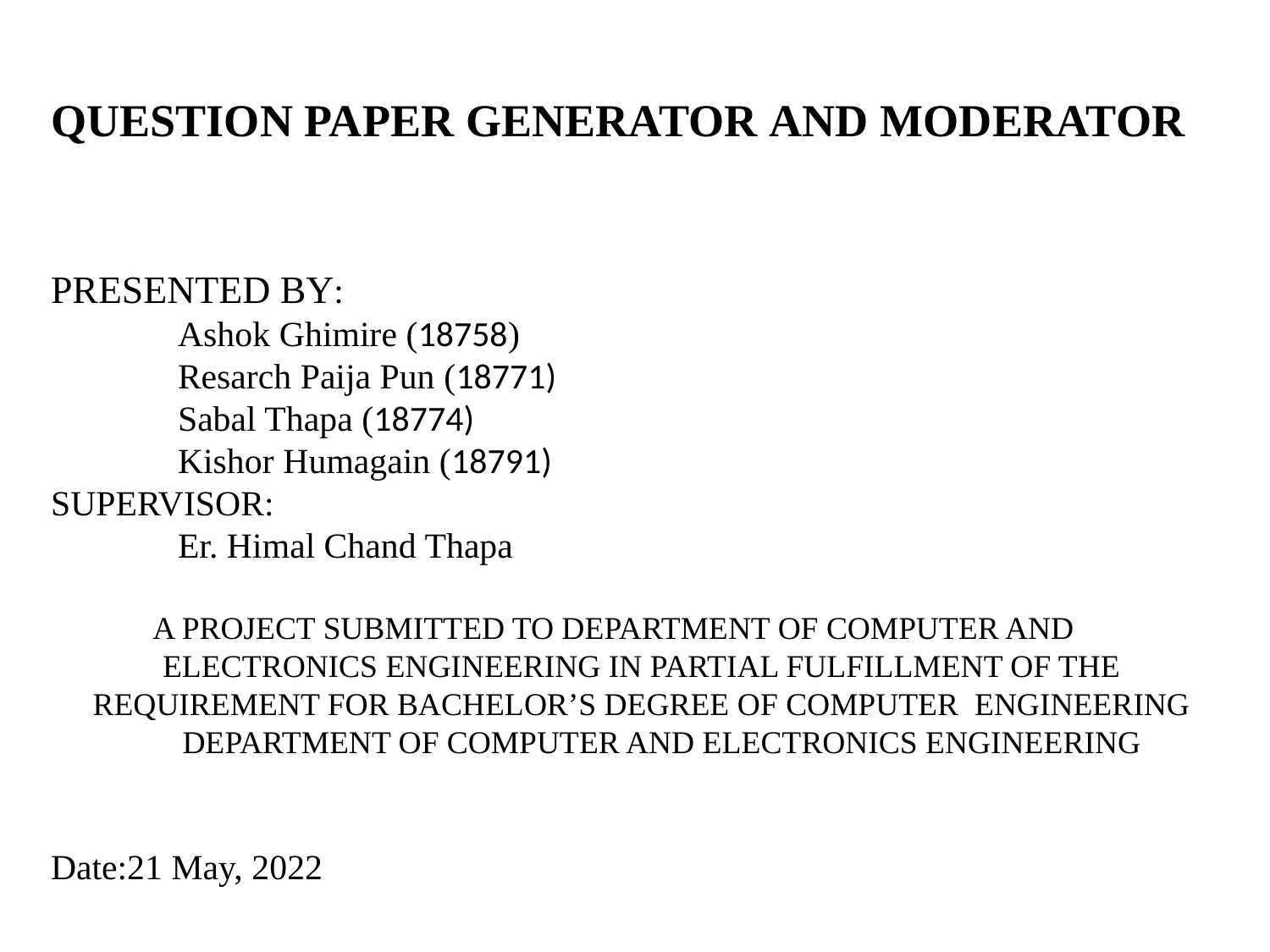

QUESTION PAPER GENERATOR AND MODERATOR

PRESENTED BY:
	Ashok Ghimire (18758)
	Resarch Paija Pun (18771)
	Sabal Thapa (18774)
	Kishor Humagain (18791)
SUPERVISOR:
	Er. Himal Chand Thapa

A PROJECT SUBMITTED TO DEPARTMENT OF COMPUTER AND        ELECTRONICS ENGINEERING IN PARTIAL FULFILLMENT OF THE REQUIREMENT FOR BACHELOR’S DEGREE OF COMPUTER  ENGINEERING
      DEPARTMENT OF COMPUTER AND ELECTRONICS ENGINEERING

Date:21 May, 2022